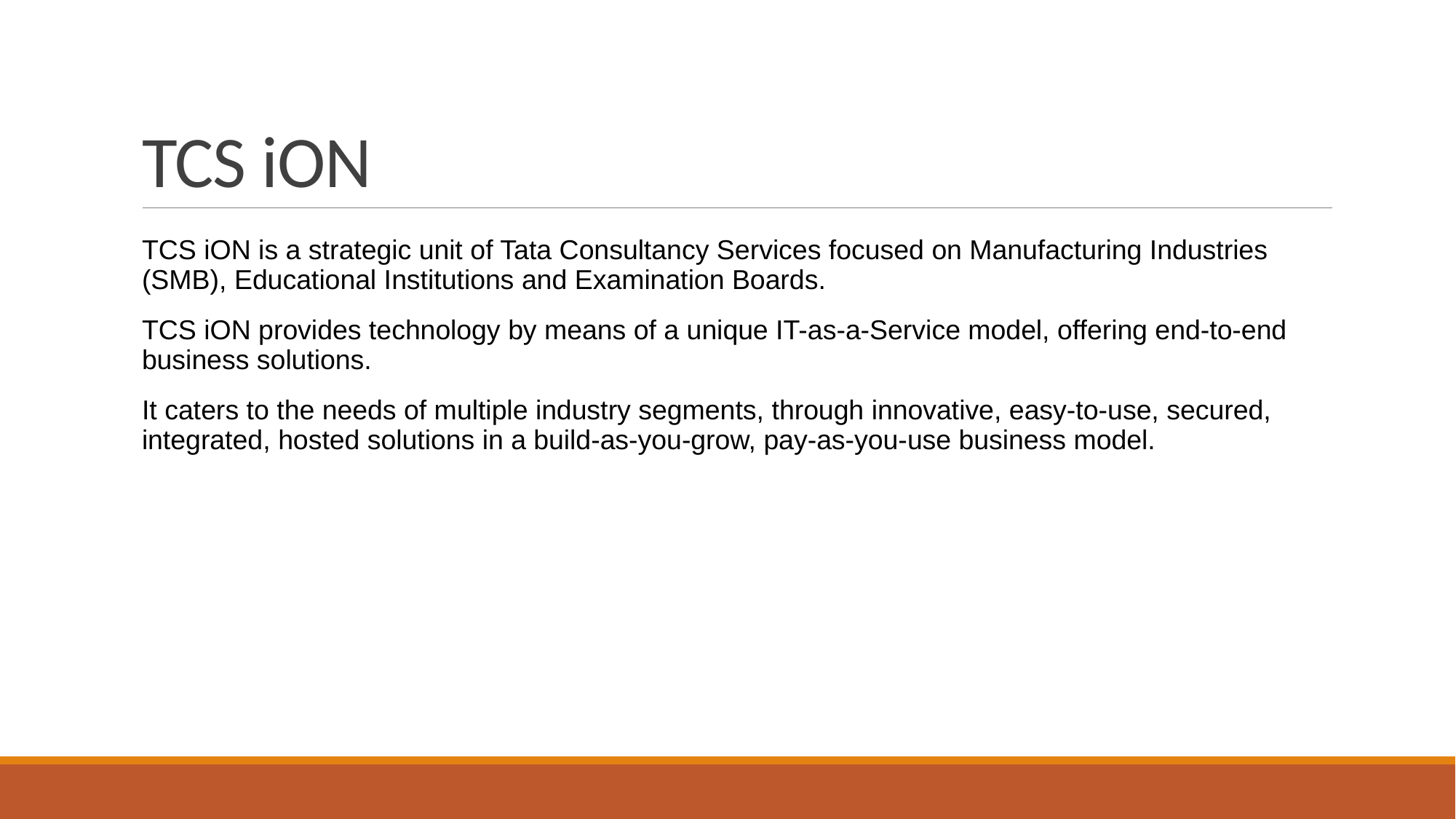

# TCS iON
TCS iON is a strategic unit of Tata Consultancy Services focused on Manufacturing Industries (SMB), Educational Institutions and Examination Boards.
TCS iON provides technology by means of a unique IT-as-a-Service model, offering end-to-end business solutions.
It caters to the needs of multiple industry segments, through innovative, easy-to-use, secured, integrated, hosted solutions in a build-as-you-grow, pay-as-you-use business model.